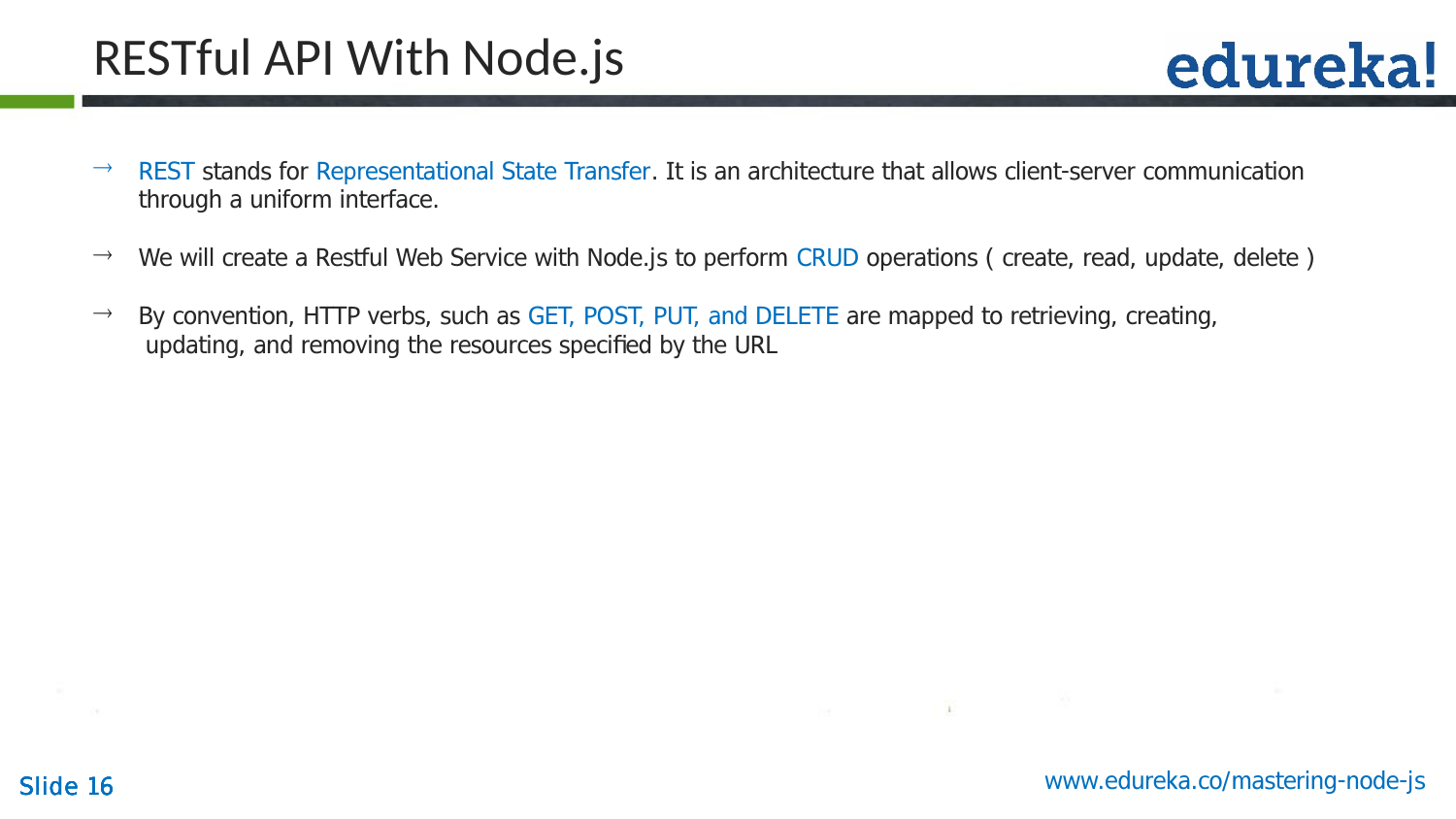

RESTful API With Node.js
REST stands for Representational State Transfer. It is an architecture that allows client-server communication through a uniform interface.

We will create a Restful Web Service with Node.js to perform CRUD operations ( create, read, update, delete )

By convention, HTTP verbs, such as GET, POST, PUT, and DELETE are mapped to retrieving, creating,
       updating, and removing the resources specified by the URL